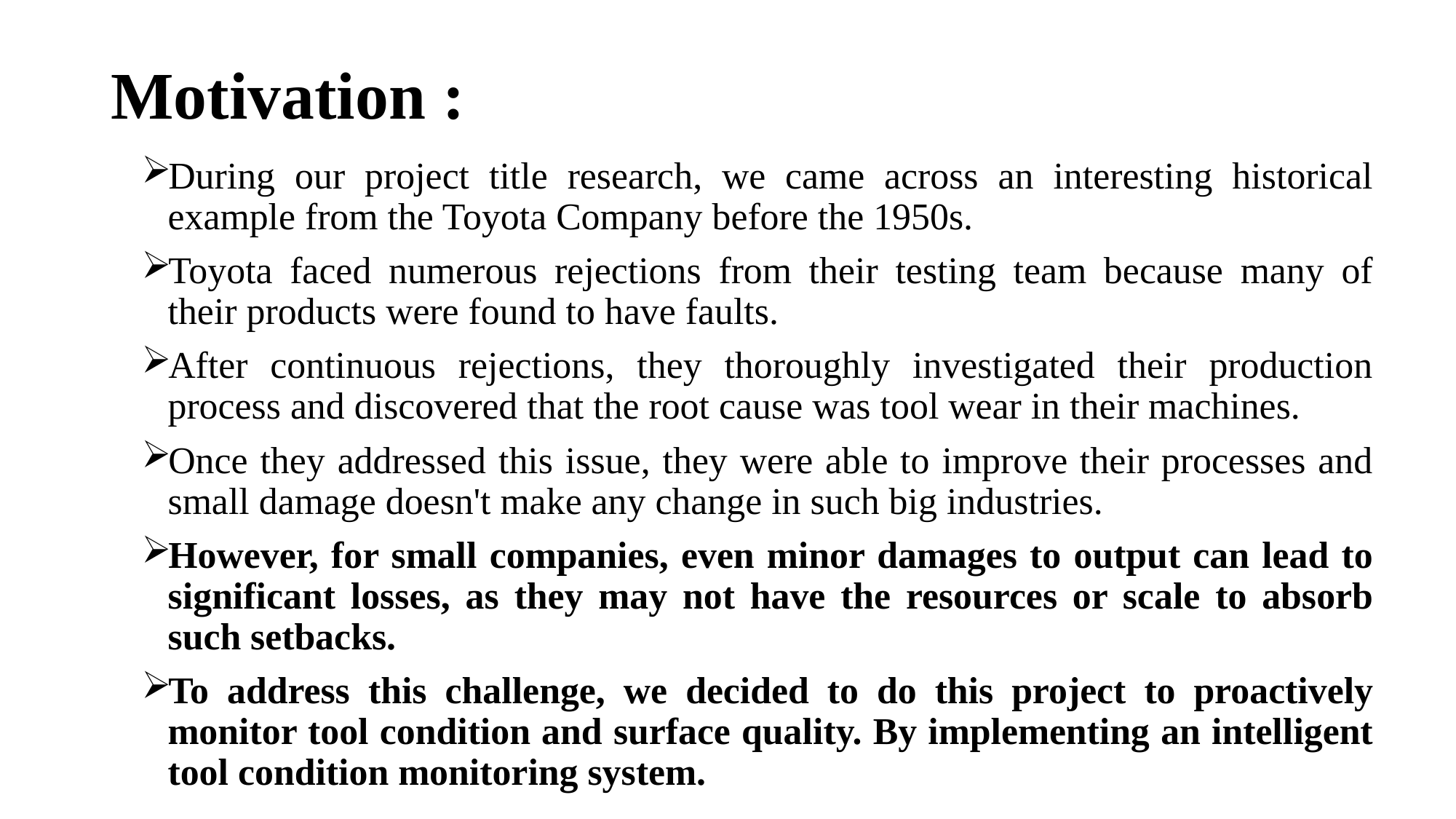

# Motivation :
During our project title research, we came across an interesting historical example from the Toyota Company before the 1950s.
Toyota faced numerous rejections from their testing team because many of their products were found to have faults.
After continuous rejections, they thoroughly investigated their production process and discovered that the root cause was tool wear in their machines.
Once they addressed this issue, they were able to improve their processes and small damage doesn't make any change in such big industries.
However, for small companies, even minor damages to output can lead to significant losses, as they may not have the resources or scale to absorb such setbacks.
To address this challenge, we decided to do this project to proactively monitor tool condition and surface quality. By implementing an intelligent tool condition monitoring system.